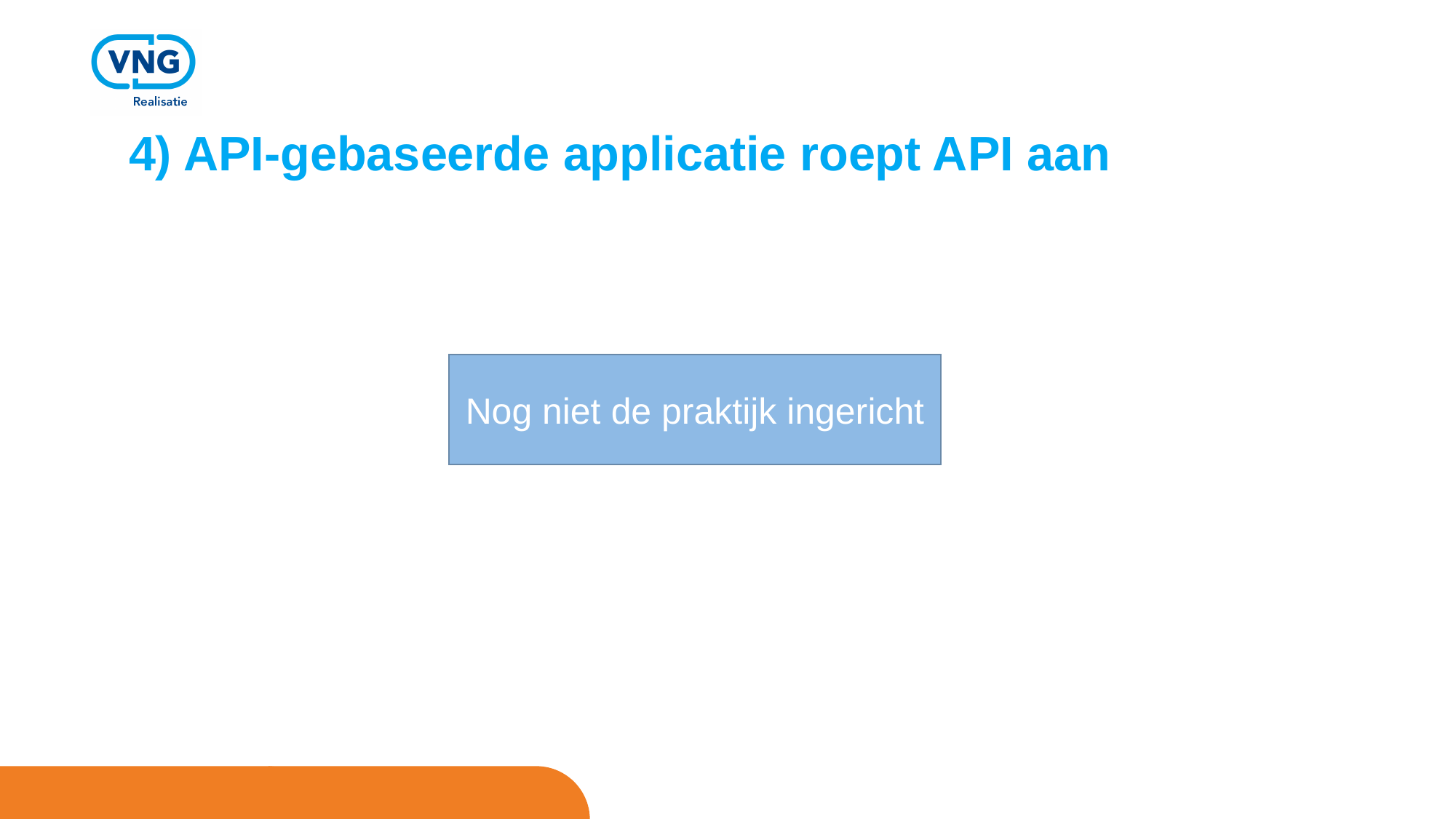

# 4) API-gebaseerde applicatie roept API aan
Nog niet de praktijk ingericht